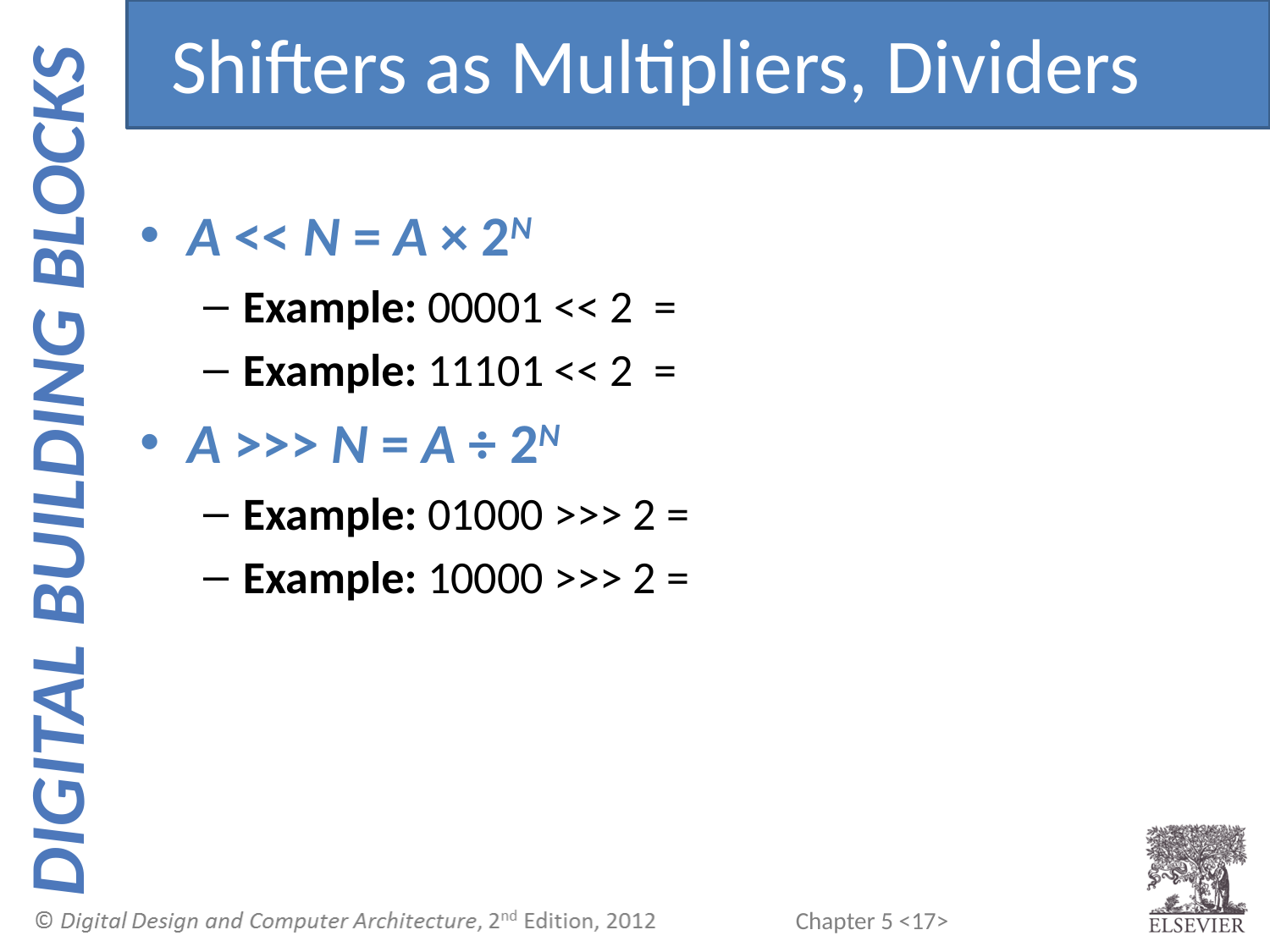

Shifters as Multipliers, Dividers

A << N = A × 2N
Example: 00001 << 2  =
Example: 11101 << 2  =
A >>> N = A ÷ 2N
Example: 01000 >>> 2 =
Example: 10000 >>> 2 =